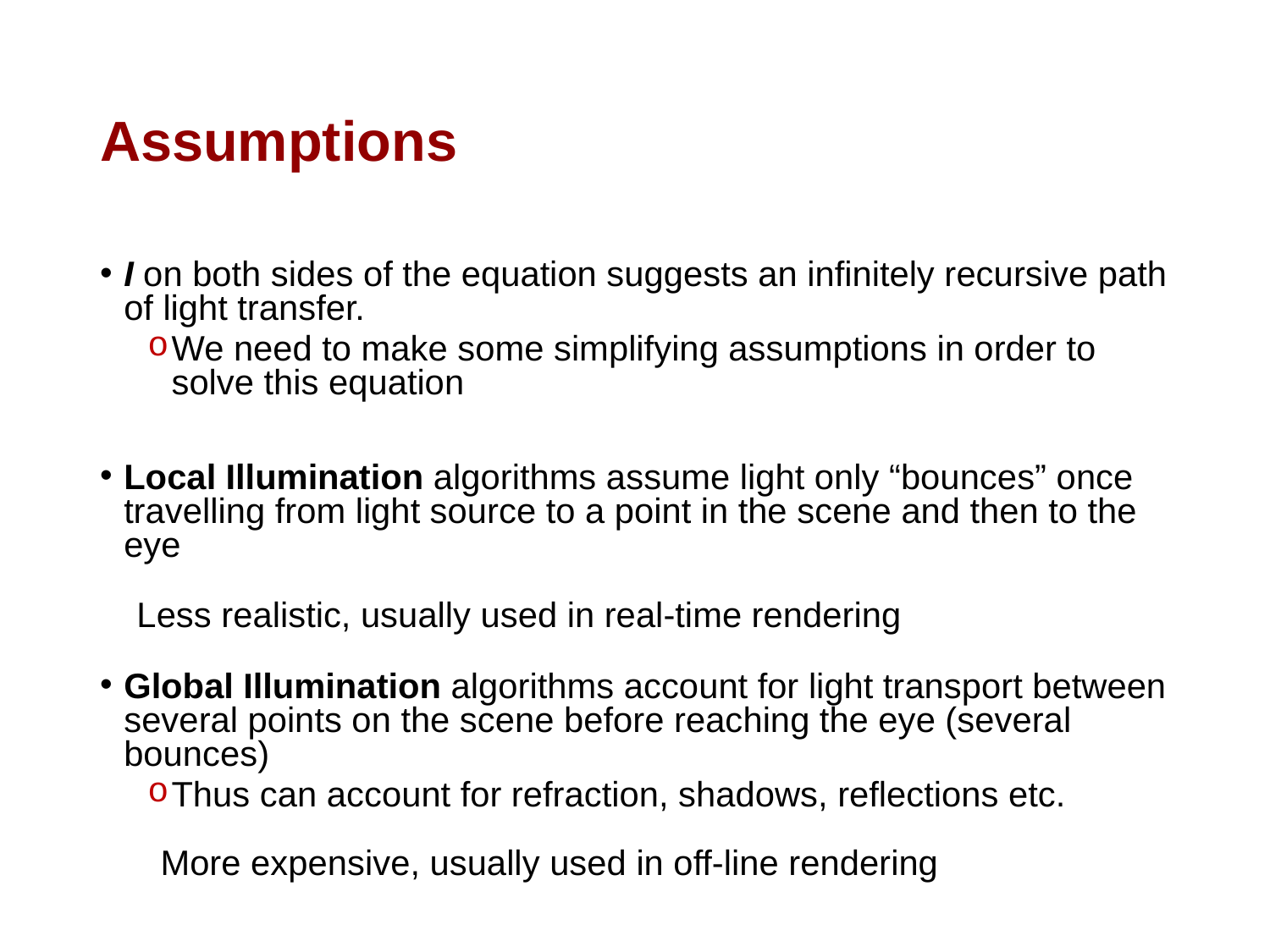

# Assumptions
I on both sides of the equation suggests an infinitely recursive path of light transfer.
We need to make some simplifying assumptions in order to solve this equation

Local Illumination algorithms assume light only “bounces” once travelling from light source to a point in the scene and then to the eye

Global Illumination algorithms account for light transport between several points on the scene before reaching the eye (several bounces)
Thus can account for refraction, shadows, reflections etc.

Less realistic, usually used in real-time rendering
More expensive, usually used in off-line rendering